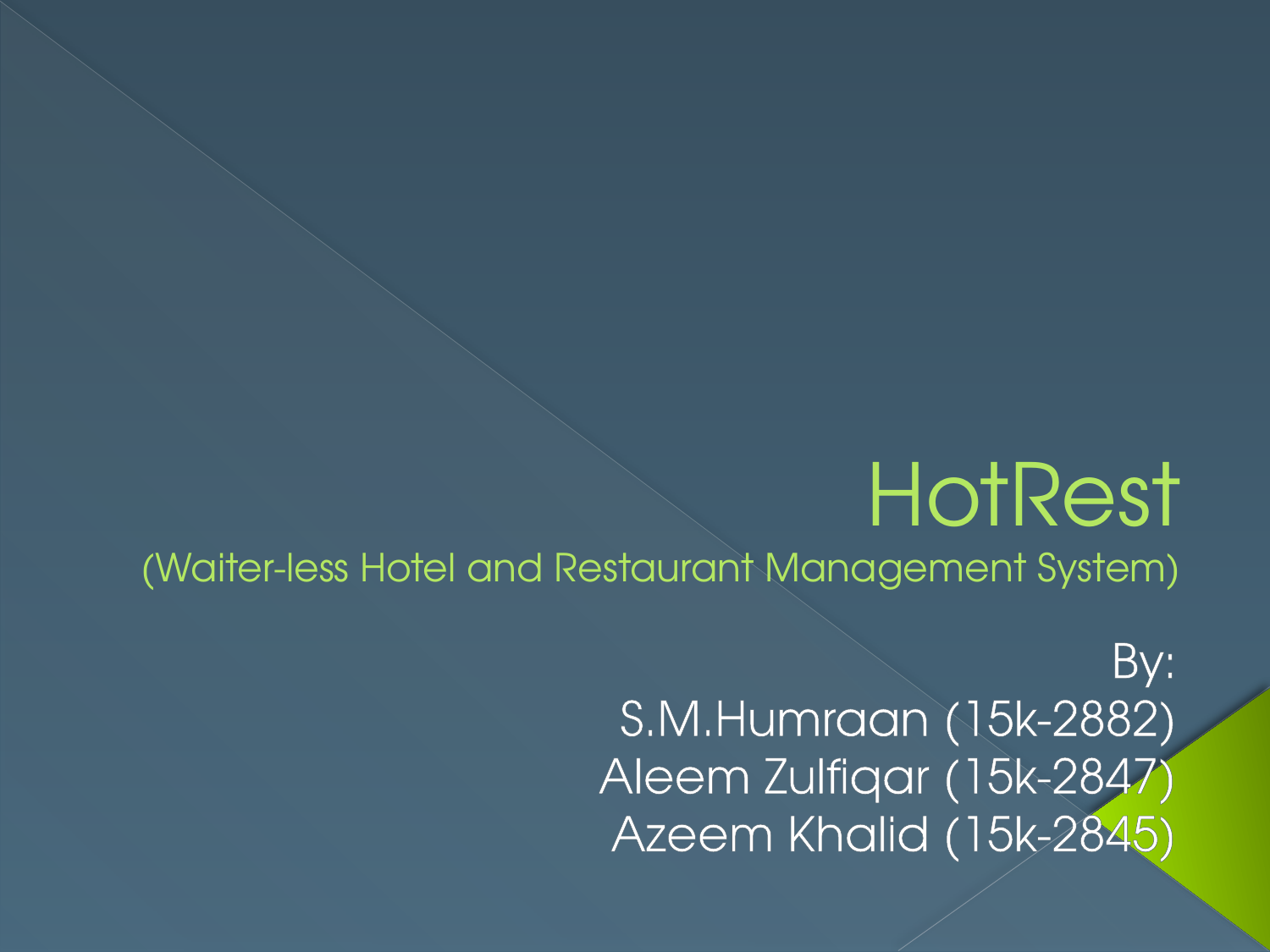

# HotRest (Waiter-less Hotel and Restaurant Management System)
By:
S.M.Humraan (15k-2882)
Aleem Zulfiqar (15k-2847)
Azeem Khalid (15k-2845)